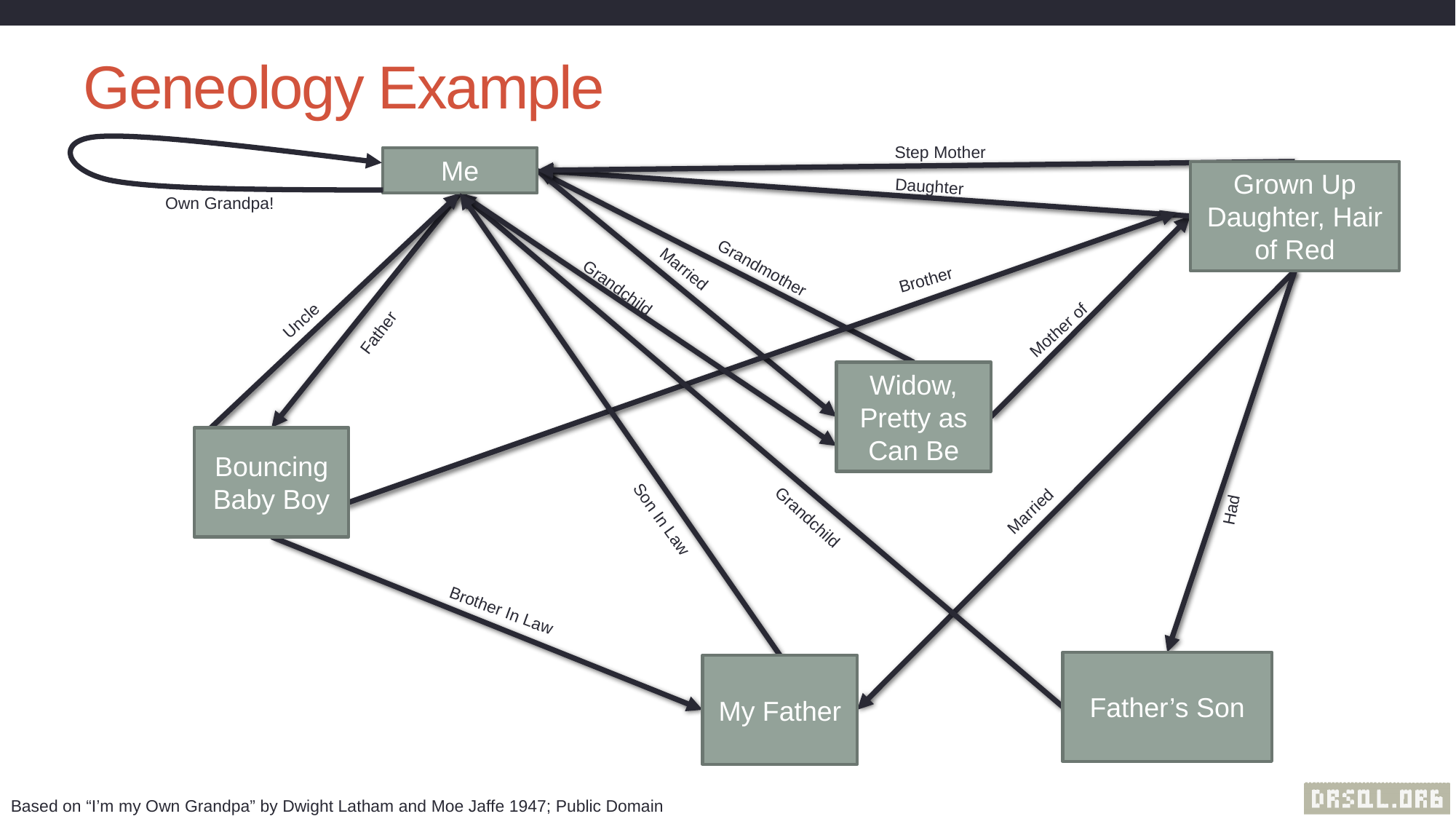

# Geneology Example

Own Grandpa!
Step Mother
Me
Grown Up Daughter, Hair of Red
Married
Daughter
Uncle
Grandchild
Grandchild
Son In Law
Brother
Mother of
Grandmother
Married
Had
Father
Widow, Pretty as Can Be
Bouncing Baby Boy
Brother In Law
Father’s Son
My Father
Based on “I’m my Own Grandpa” by Dwight Latham and Moe Jaffe 1947; Public Domain